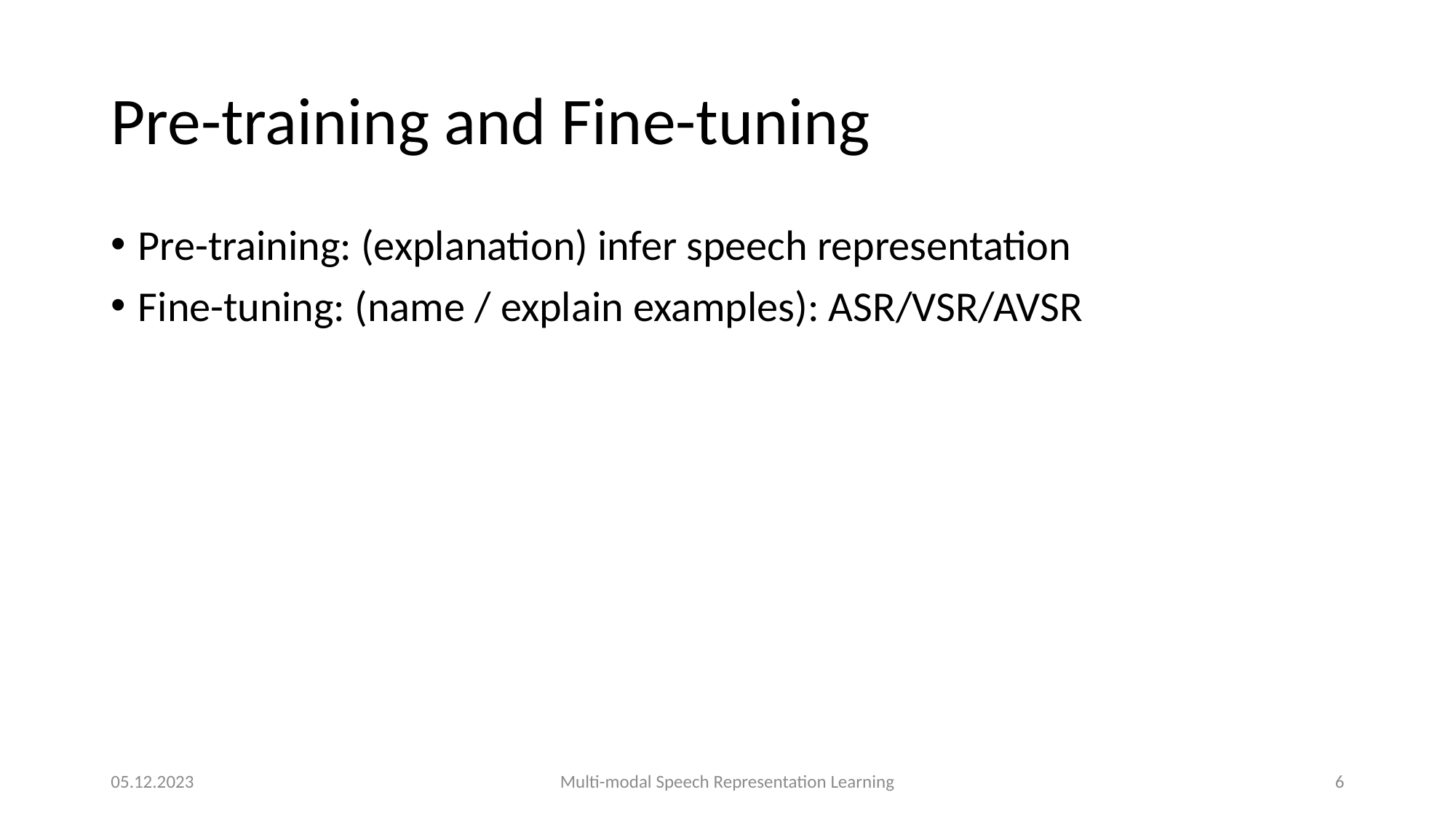

# Pre-training and Fine-tuning
Pre-training: (explanation) infer speech representation
Fine-tuning: (name / explain examples): ASR/VSR/AVSR
05.12.2023
Multi-modal Speech Representation Learning
6